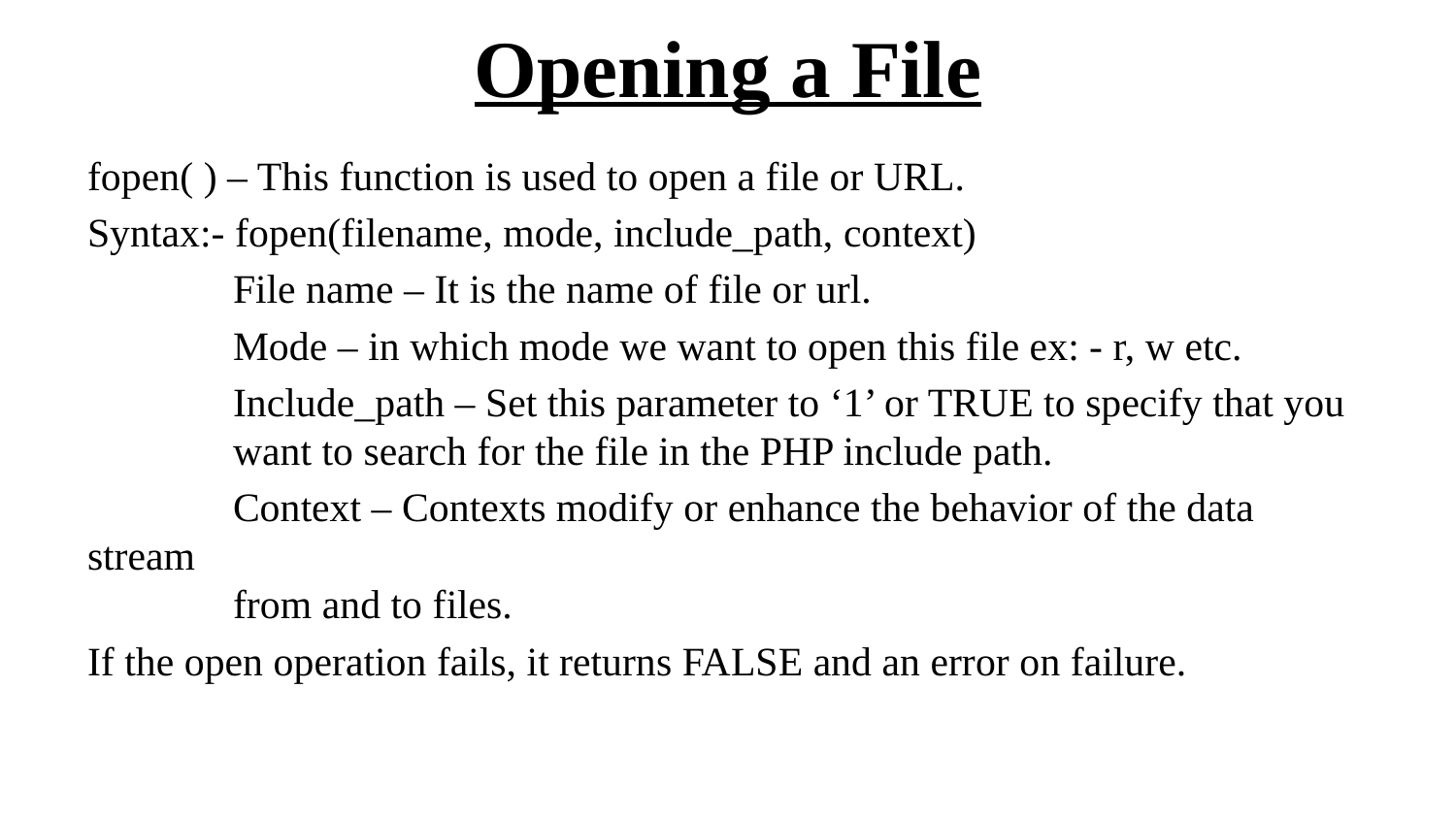

# Opening a File
fopen( ) – This function is used to open a file or URL.
Syntax:- fopen(filename, mode, include_path, context)
	File name – It is the name of file or url.
	Mode – in which mode we want to open this file ex: - r, w etc.
	Include_path – Set this parameter to ‘1’ or TRUE to specify that you
	want to search for the file in the PHP include path.
	Context – Contexts modify or enhance the behavior of the data stream
	from and to files.
If the open operation fails, it returns FALSE and an error on failure.